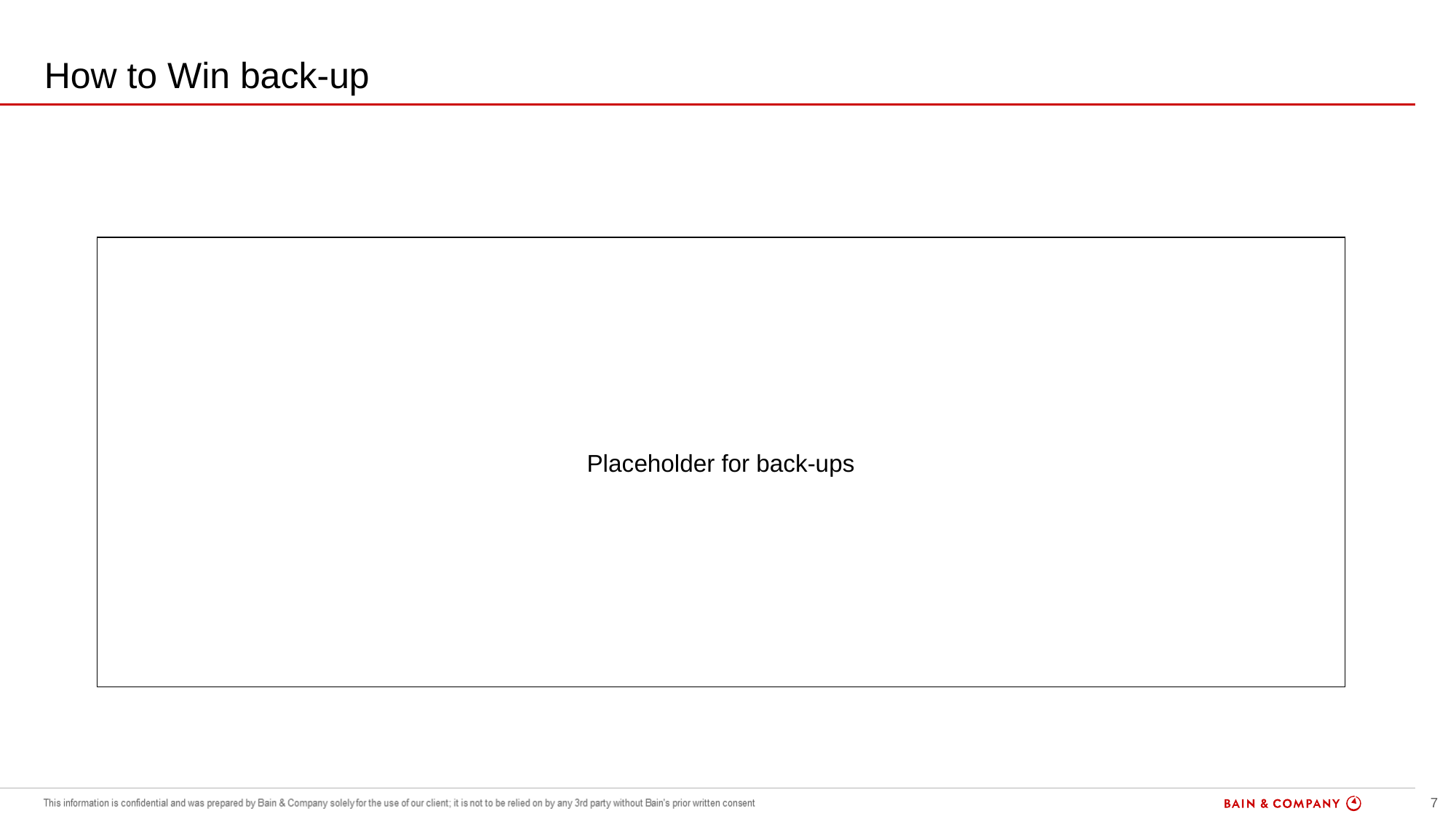

# How to Win back-up
Placeholder for back-ups